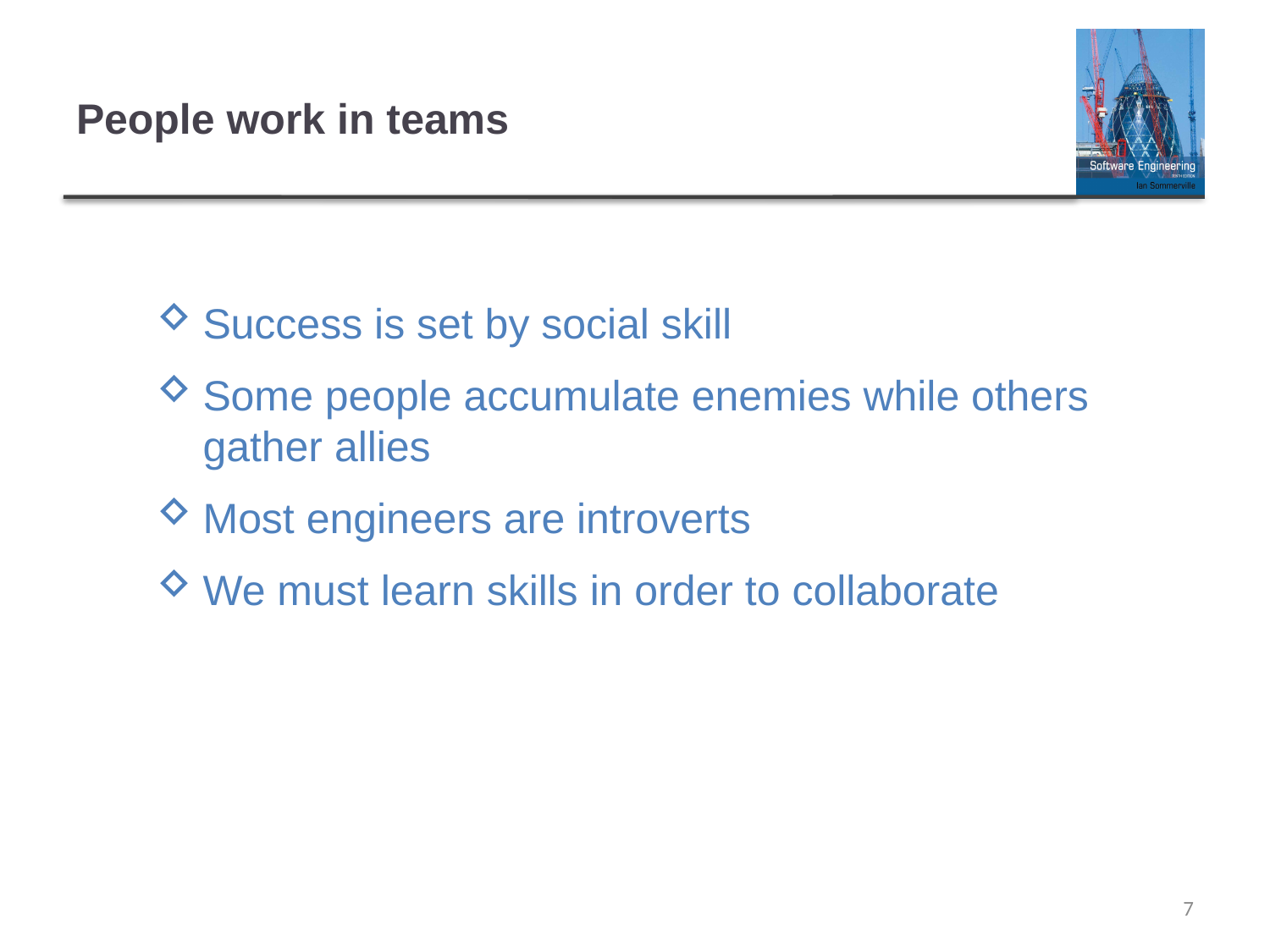

# People work in teams
Success is set by social skill
Some people accumulate enemies while others gather allies
Most engineers are introverts
We must learn skills in order to collaborate

7